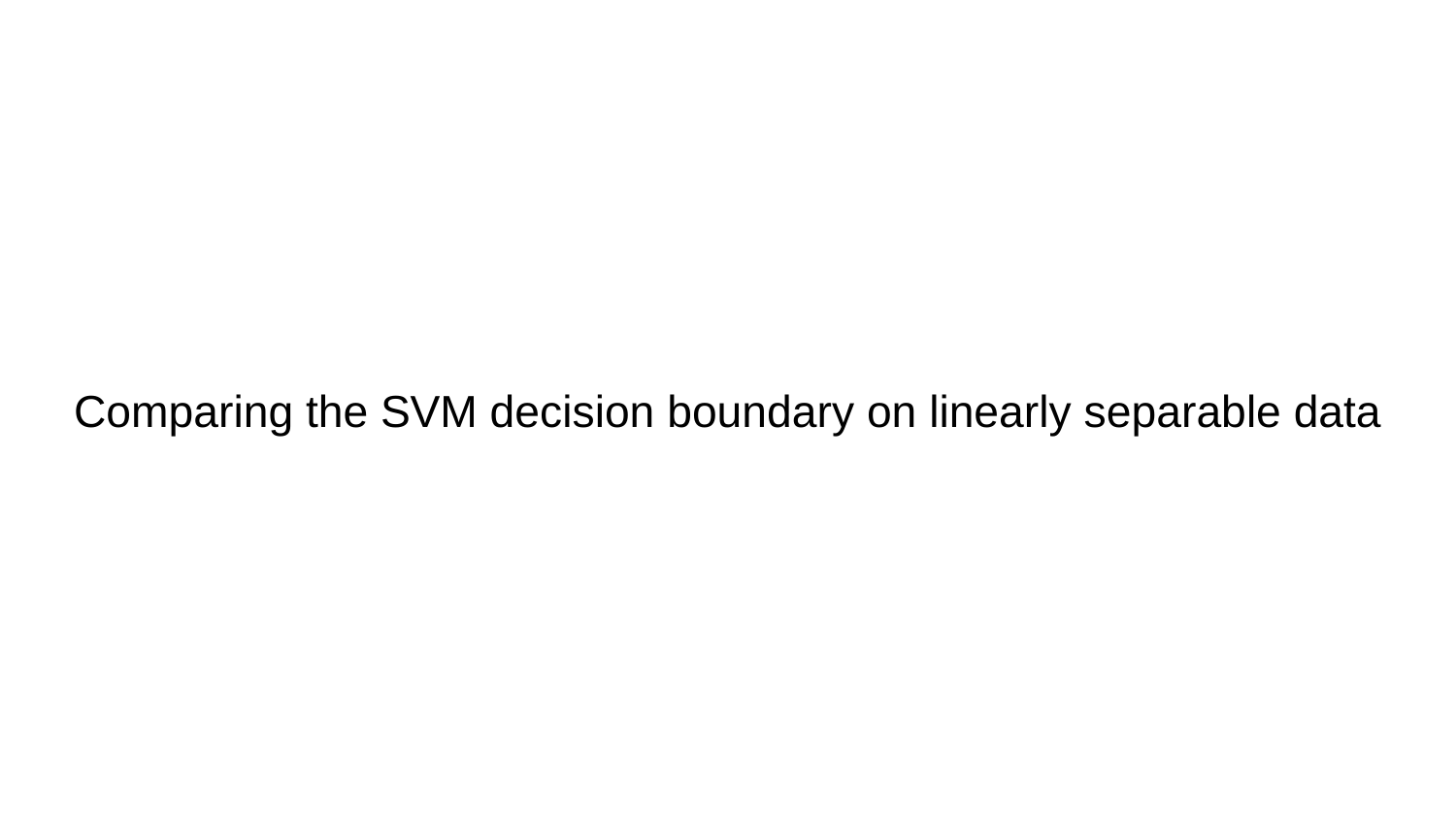

# Comparing the SVM decision boundary on linearly separable data